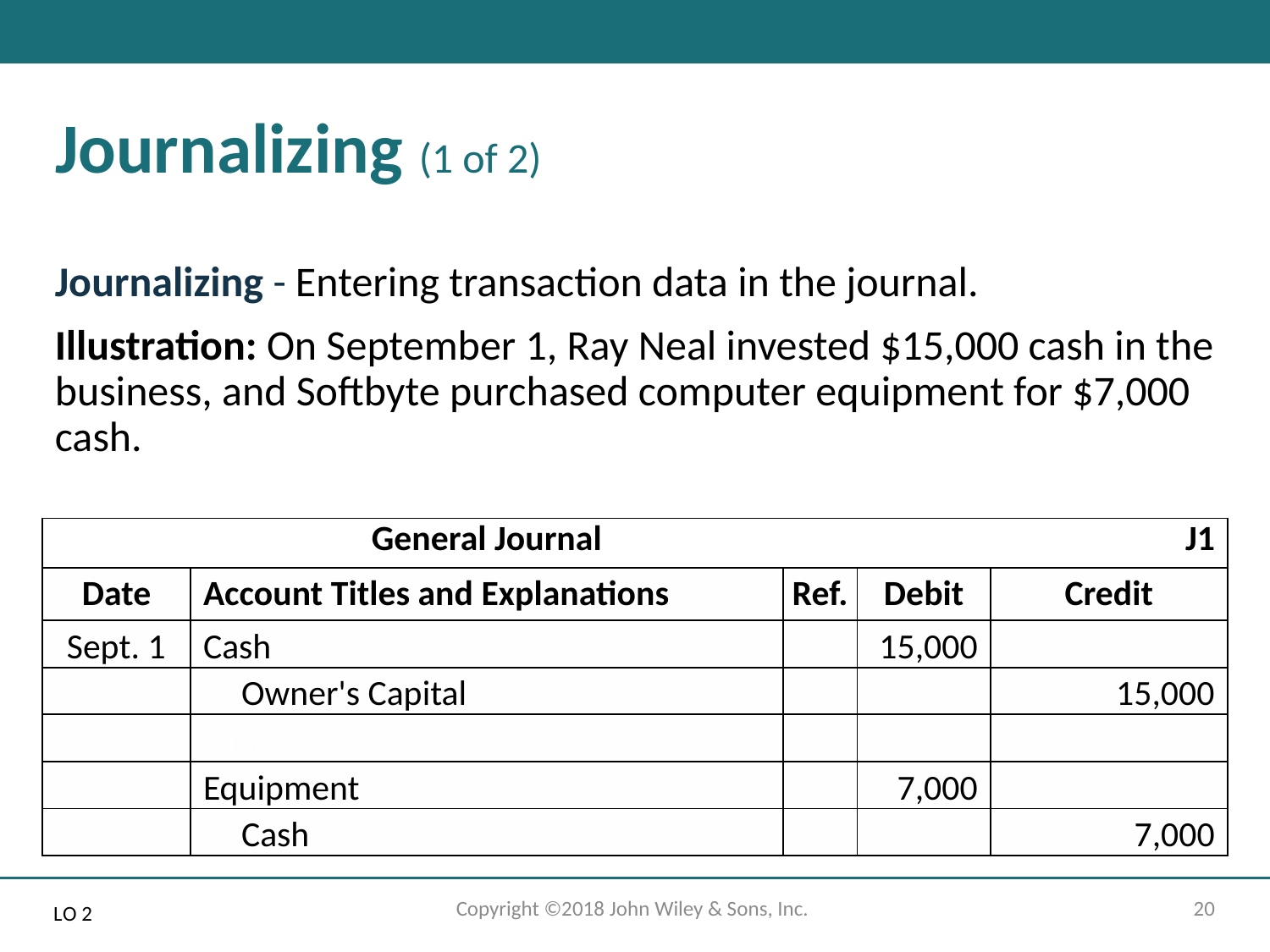

# Journalizing (1 of 2)
Journalizing - Entering transaction data in the journal.
Illustration: On September 1, Ray Neal invested $15,000 cash in the business, and Softbyte purchased computer equipment for $7,000 cash.
|  | General Journal |  |  | J1 |
| --- | --- | --- | --- | --- |
| Date | Account Titles and Explanations | Ref. | Debit | Credit |
| Sept. 1 | Cash |  | 15,000 |  |
|  | Owner's Capital |  |  | 15,000 |
|  | Blank |  |  |  |
|  | Equipment |  | 7,000 |  |
|  | Cash |  |  | 7,000 |
Copyright ©2018 John Wiley & Sons, Inc.
20
L O 2